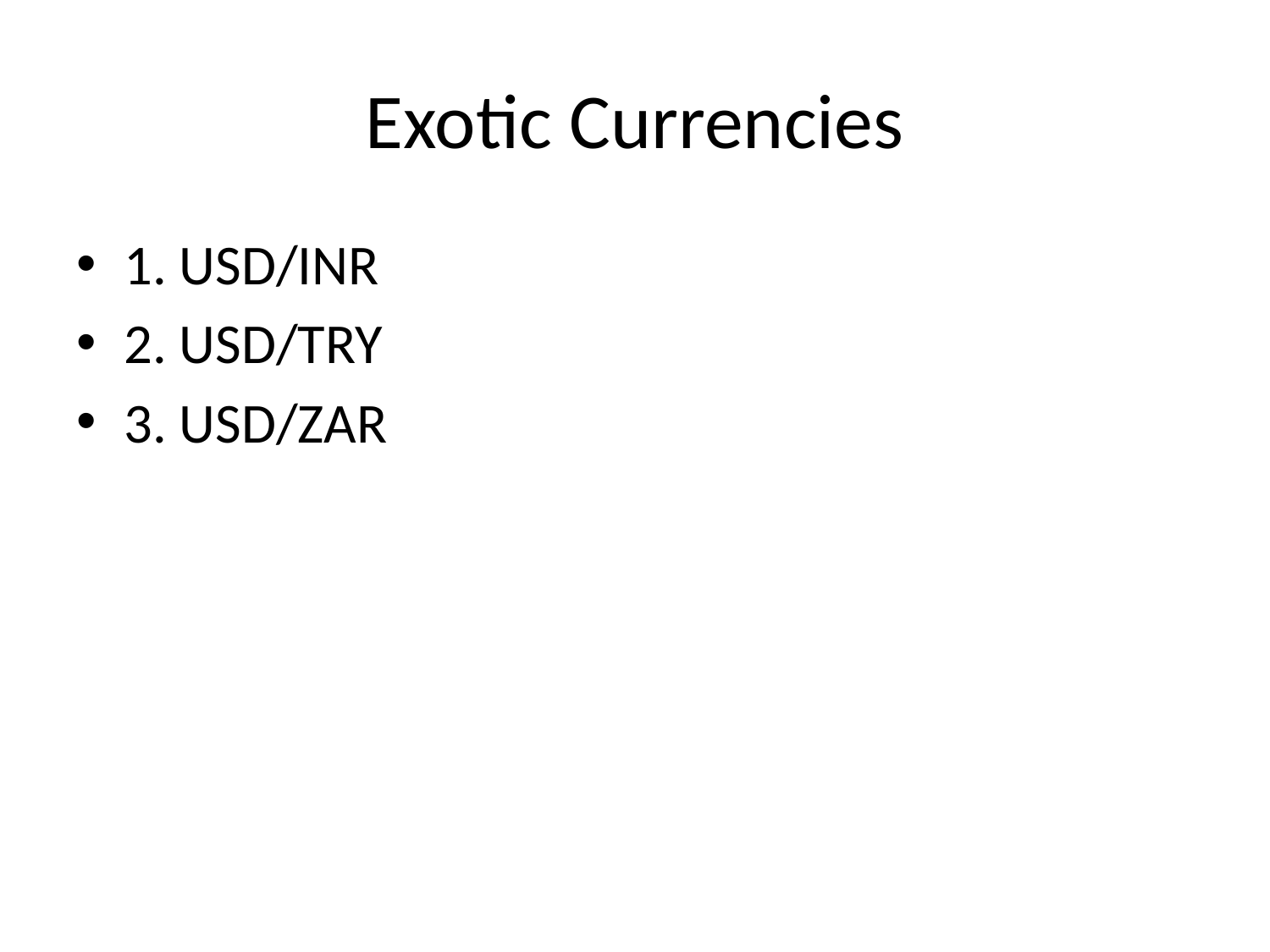

# Exotic Currencies
1. USD/INR
2. USD/TRY
3. USD/ZAR